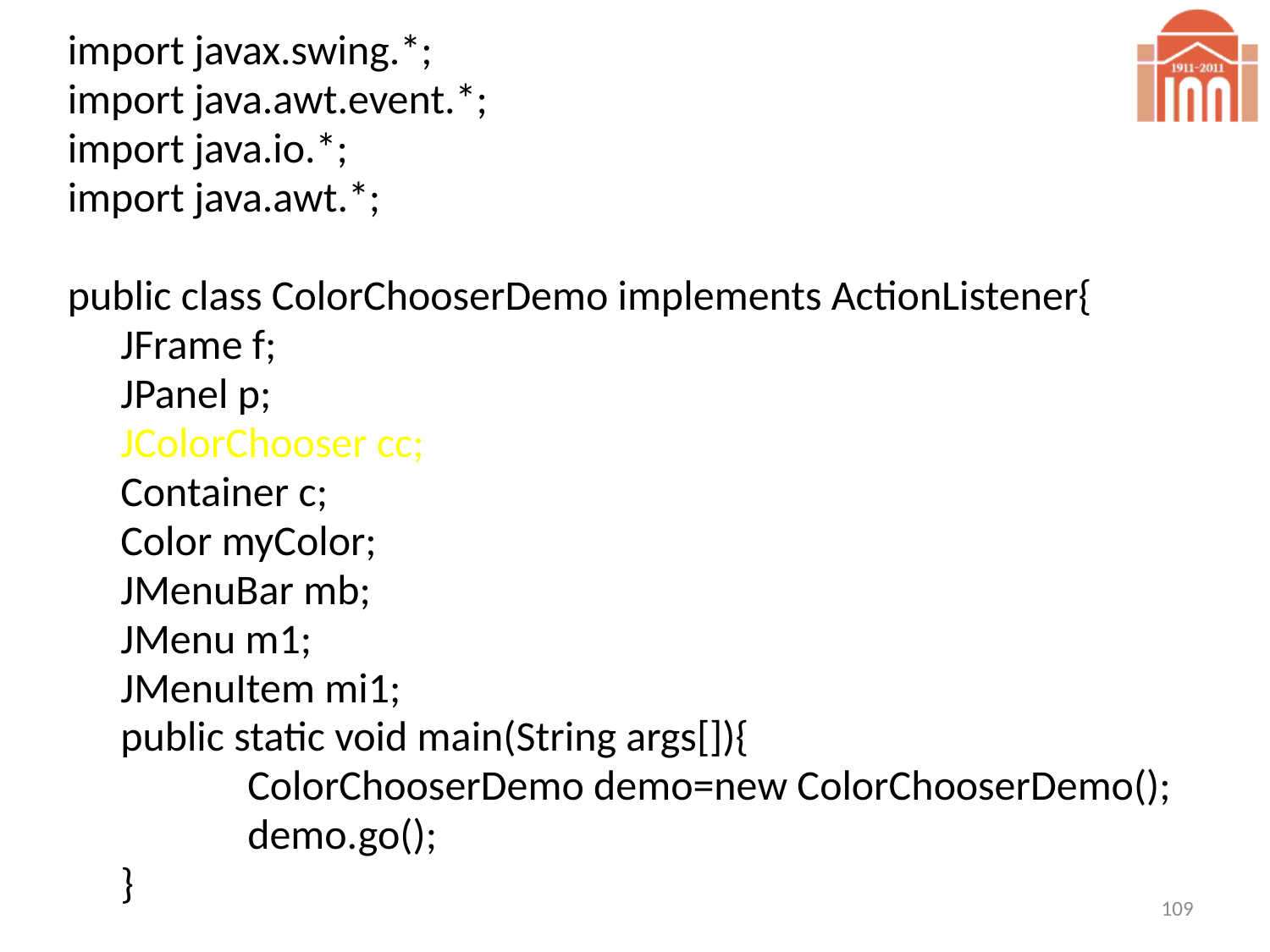

import javax.swing.*;
import java.awt.event.*;
import java.io.*;
import java.awt.*;

public class ColorChooserDemo implements ActionListener{
	JFrame f;
	JPanel p;
	JColorChooser cc;
	Container c;
	Color myColor;
	JMenuBar mb;
	JMenu m1;
	JMenuItem mi1;
	public static void main(String args[]){
		ColorChooserDemo demo=new ColorChooserDemo();
		demo.go();
	}
109